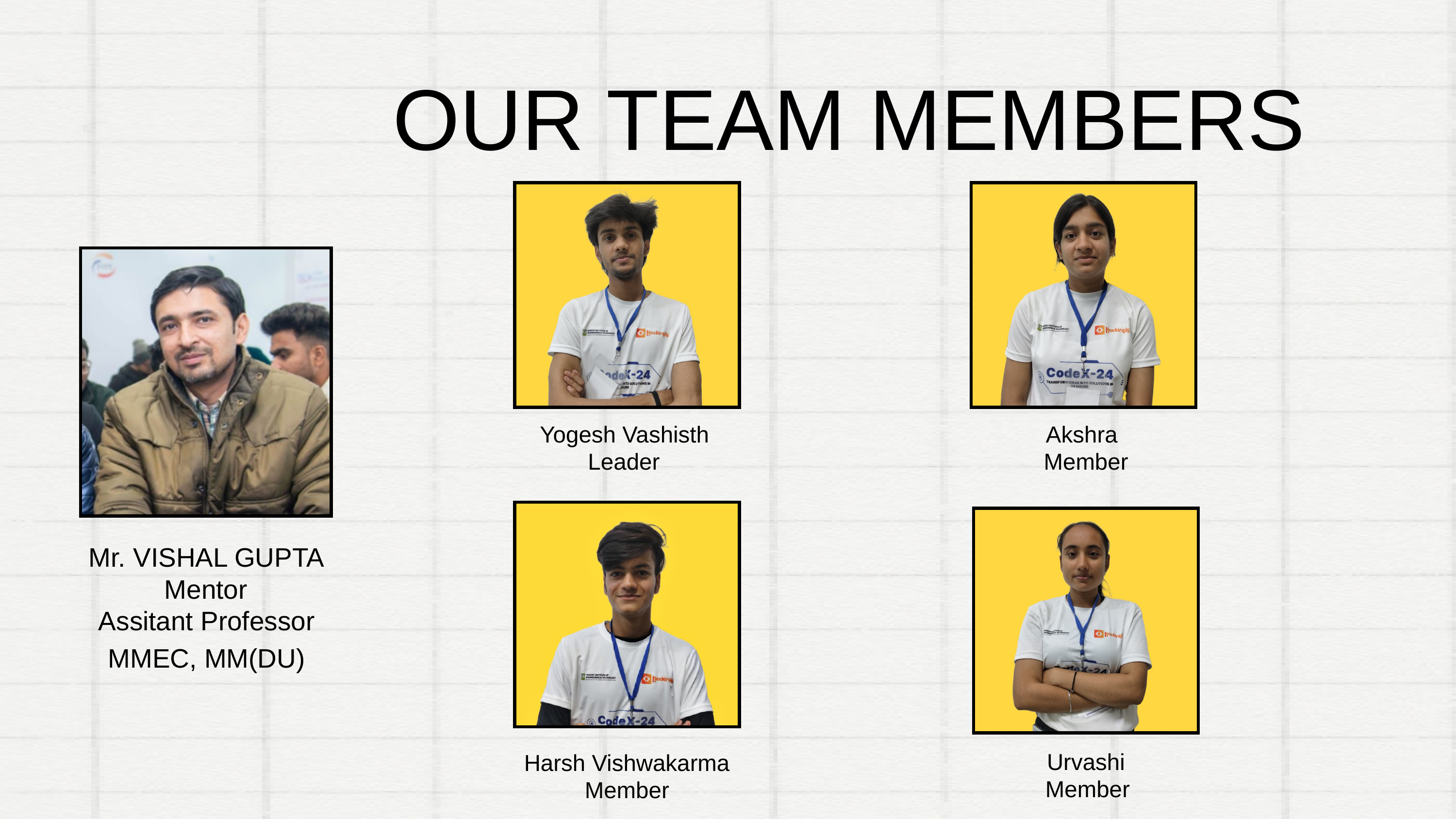

OUR TEAM MEMBERS

Yogesh Vashisth
Akshra
Leader
Member

Mr. VISHAL GUPTA
Mentor
Assitant Professor
MMEC, MM(DU)
Urvashi
Harsh Vishwakarma
Member
Member